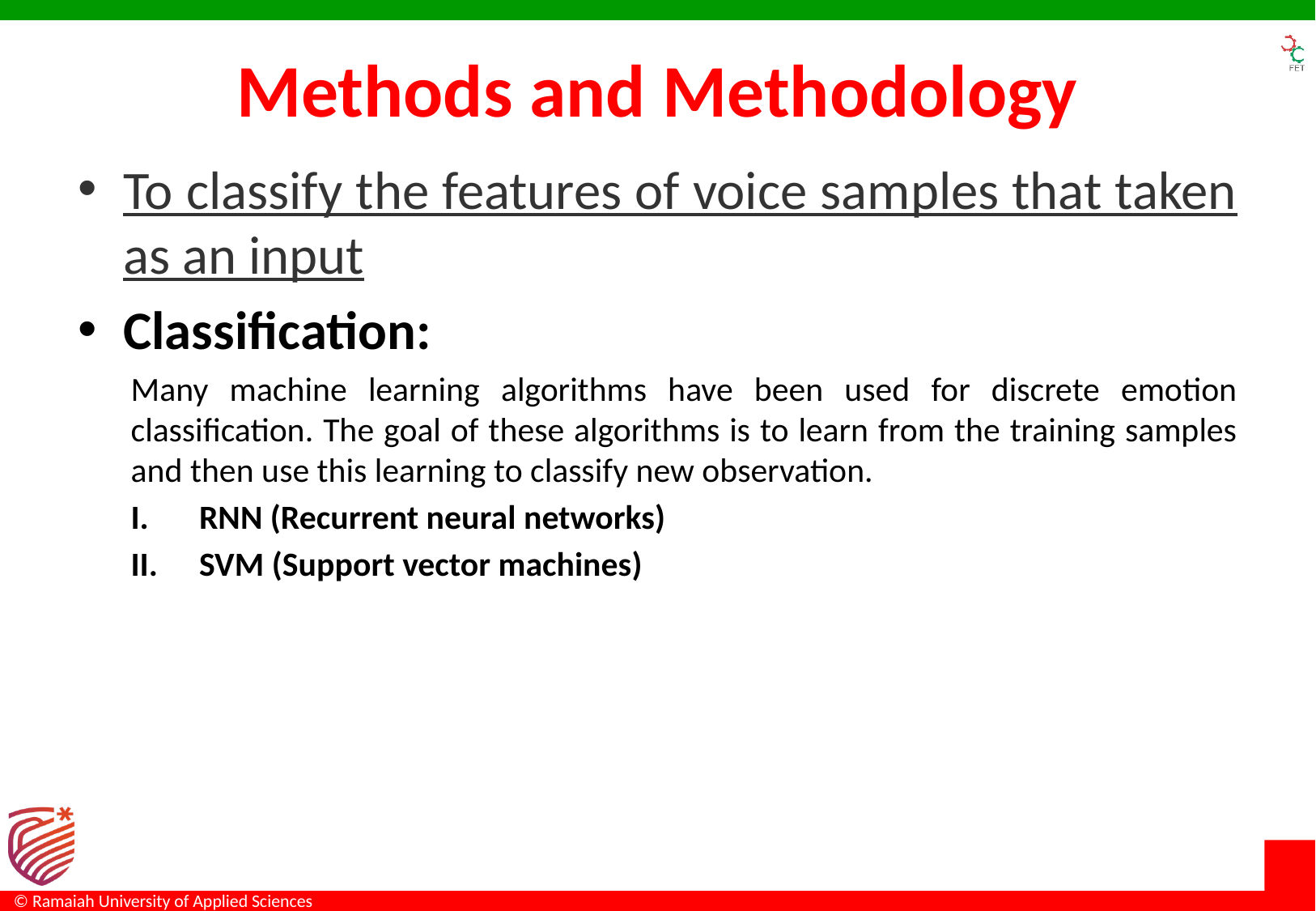

# Methods and Methodology
To classify the features of voice samples that taken as an input
Classification:
Many machine learning algorithms have been used for discrete emotion classification. The goal of these algorithms is to learn from the training samples and then use this learning to classify new observation.
RNN (Recurrent neural networks)
SVM (Support vector machines)